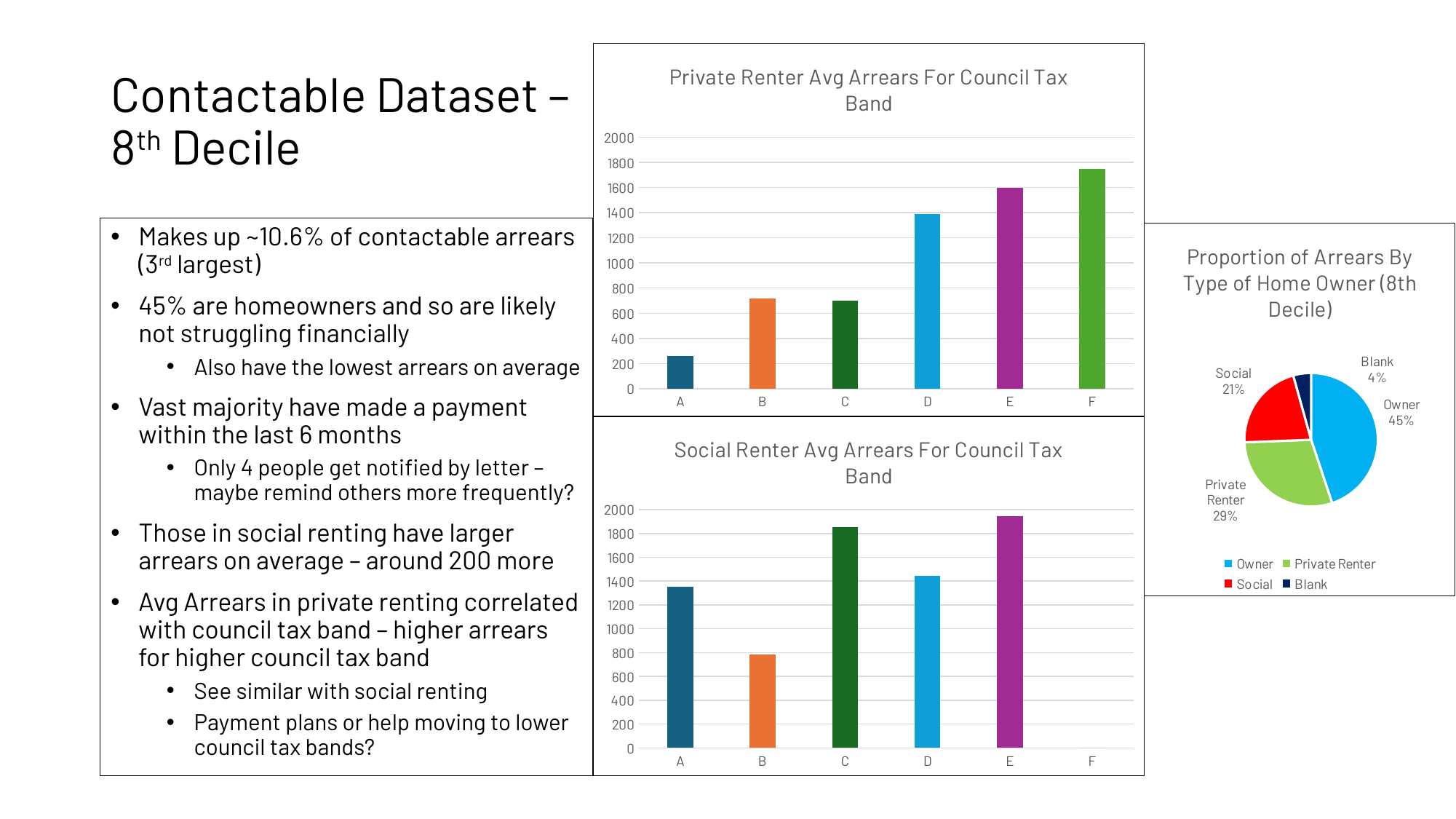

### Chart: Private Renter Avg Arrears For Council Tax Band

| Category |  |
|---|---|
| A | 258.0 |
| B | 716.4 |
| C | 699.0 |
| D | 1391.5 |
| E | 1598.3333333333333 |
| F | 1751.0 |
# Contactable Dataset –8th Decile
Makes up ~10.6% of contactable arrears (3rd largest)
45% are homeowners and so are likely not struggling financially
Also have the lowest arrears on average
Vast majority have made a payment within the last 6 months
Only 4 people get notified by letter – maybe remind others more frequently?
Those in social renting have larger arrears on average – around 200 more
Avg Arrears in private renting correlated with council tax band – higher arrears for higher council tax band
See similar with social renting
Payment plans or help moving to lower council tax bands?

### Chart: Proportion of Arrears By Type of Home Owner (8th Decile)

| Category |  |
|---|---|
| Owner | 52902.0 |
| Private Renter | 34757.0 |
| Social | 25097.0 |
| Blank | 5094.0 |

### Chart: Social Renter Avg Arrears For Council Tax Band

| Category |  |
|---|---|
| A | 1352.0 |
| B | 785.6666666666666 |
| C | 1852.75 |
| D | 1441.5714285714287 |
| E | 1943.0 |
| F | 0.0 |